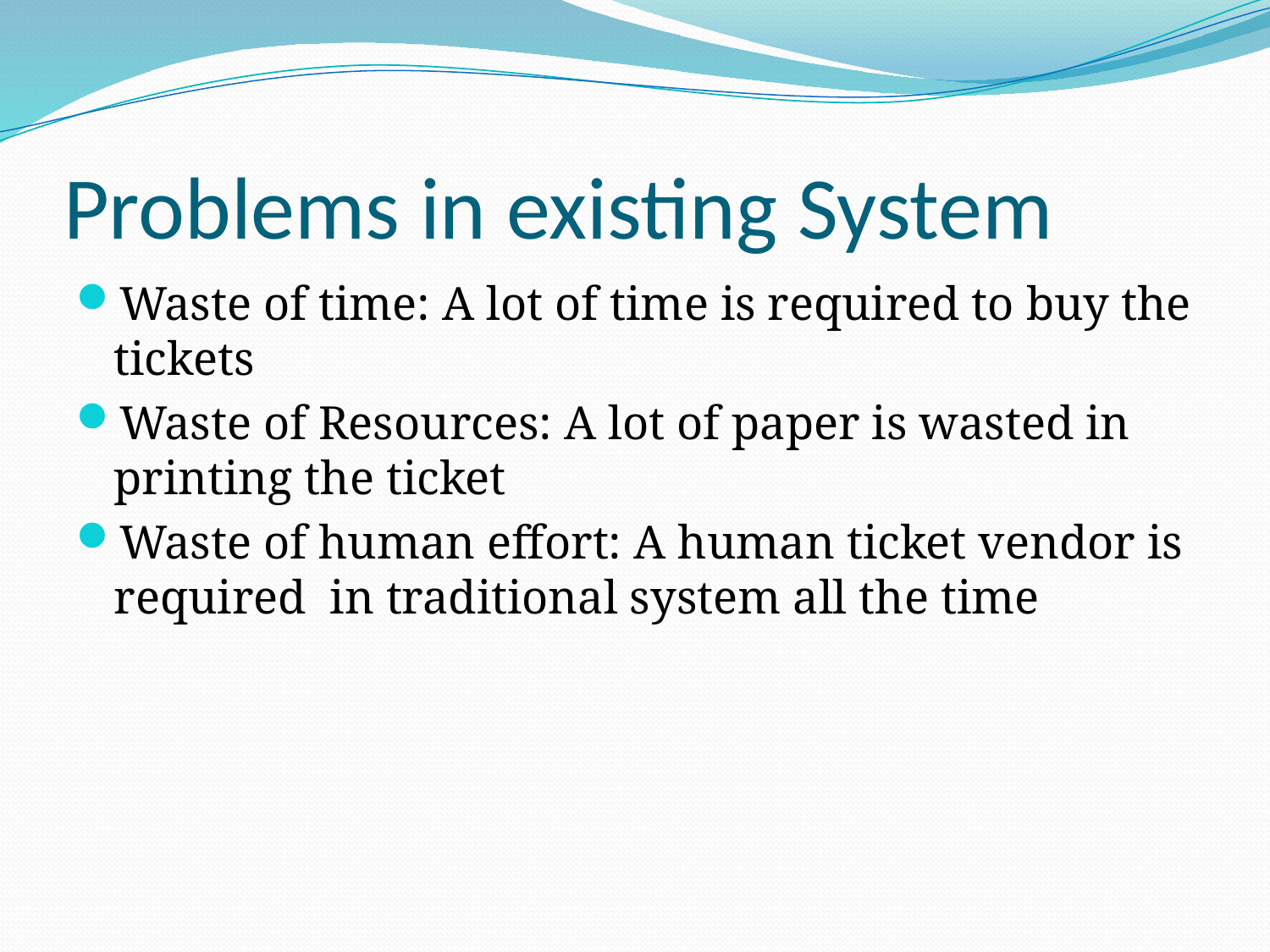

# Problems in existing System
Waste of time: A lot of time is required to buy the tickets
Waste of Resources: A lot of paper is wasted in printing the ticket
Waste of human effort: A human ticket vendor is required  in traditional system all the time